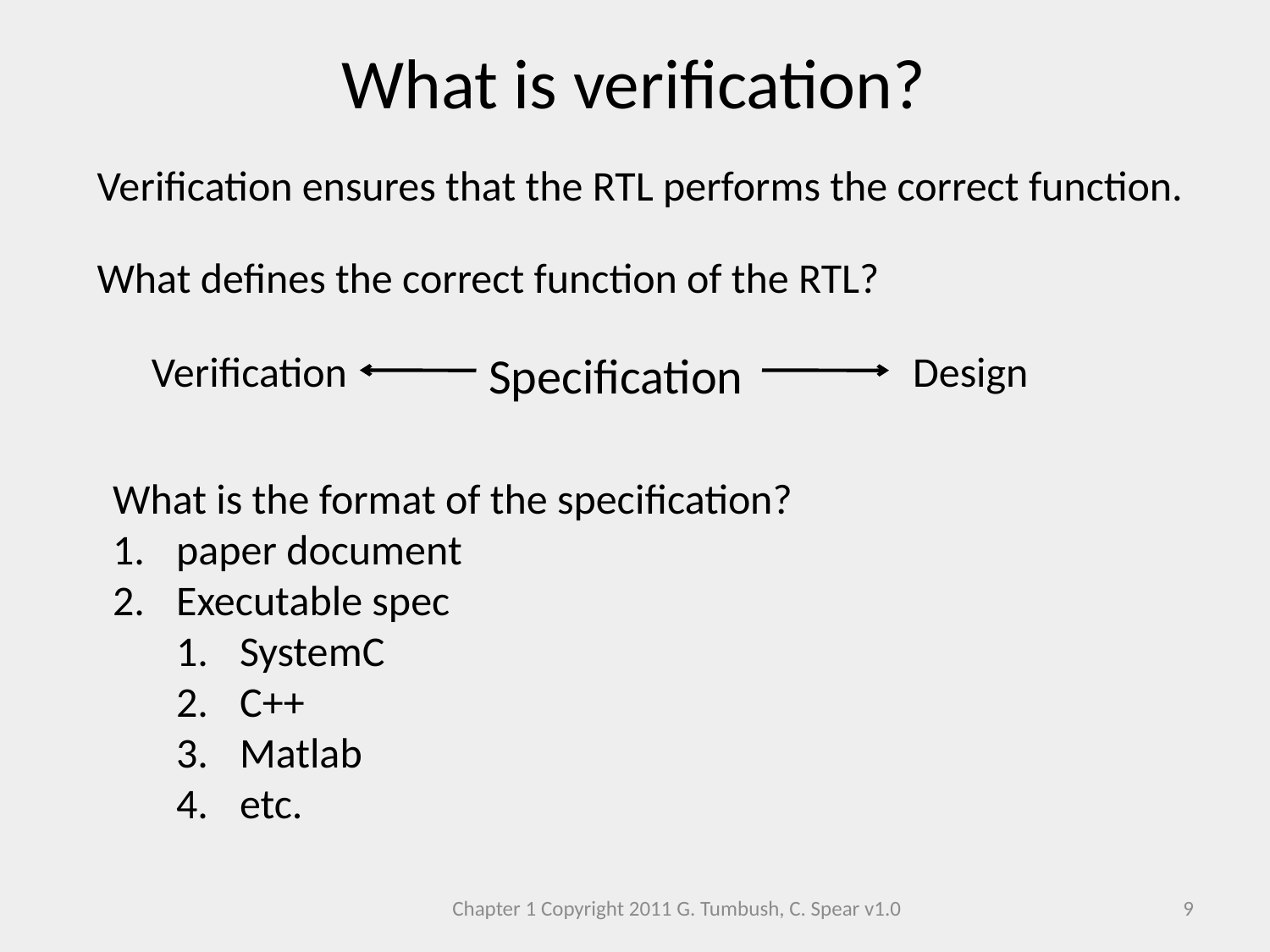

What is verification?
Verification ensures that the RTL performs the correct function.

What defines the correct function of the RTL?
Verification
Specification
Design
What is the format of the specification?
paper document
Executable spec
SystemC
C++
Matlab
etc.
Chapter 1 Copyright 2011 G. Tumbush, C. Spear v1.0
9